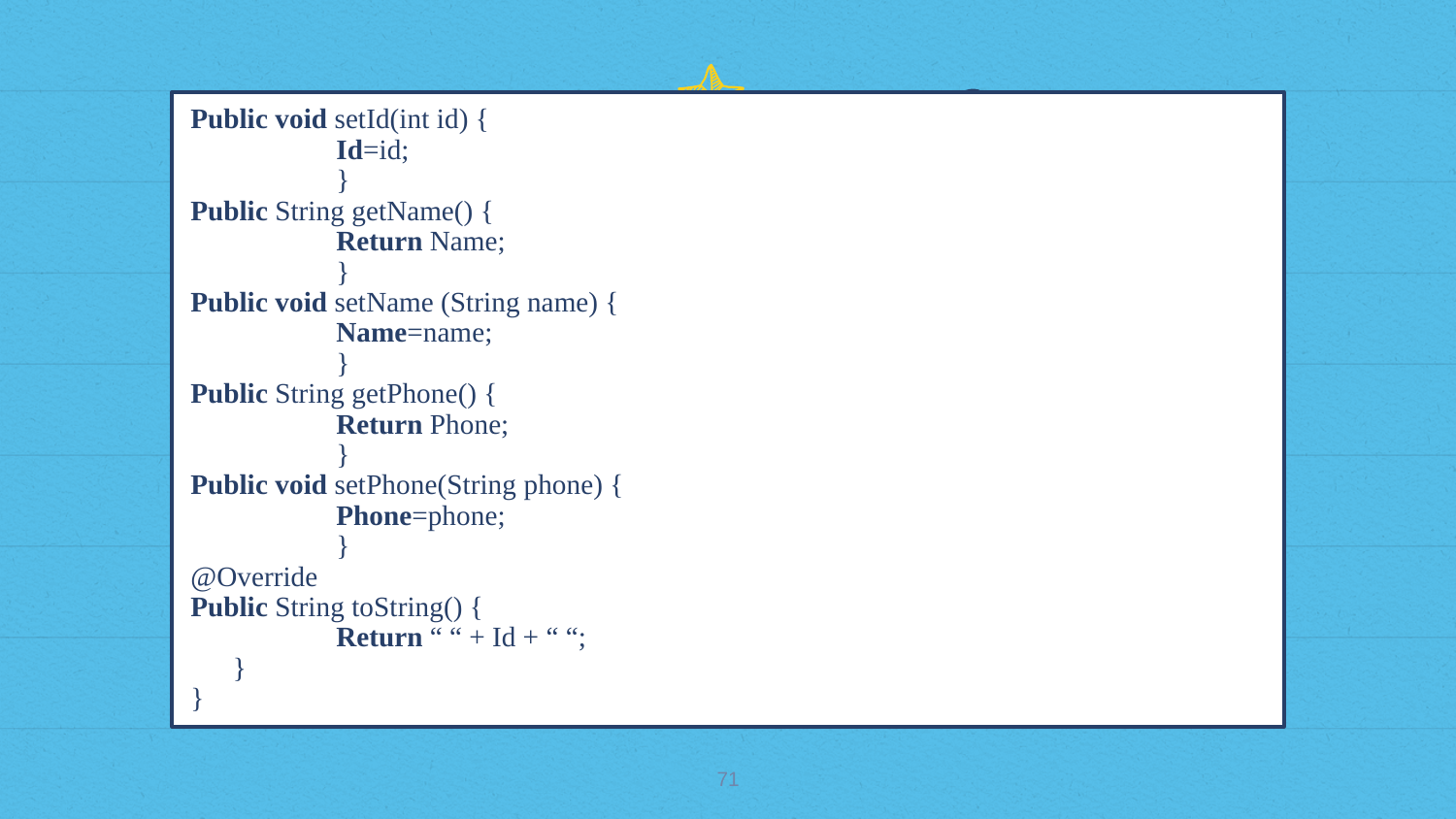

Public void setId(int id) {
	Id=id;
	}
Public String getName() {
	Return Name;
	}
Public void setName (String name) {
	Name=name;
	}
Public String getPhone() {
	Return Phone;
	}
Public void setPhone(String phone) {
	Phone=phone;
	}
@Override
Public String toString() {
	Return “ “ + Id + “ “;
      }
}

71